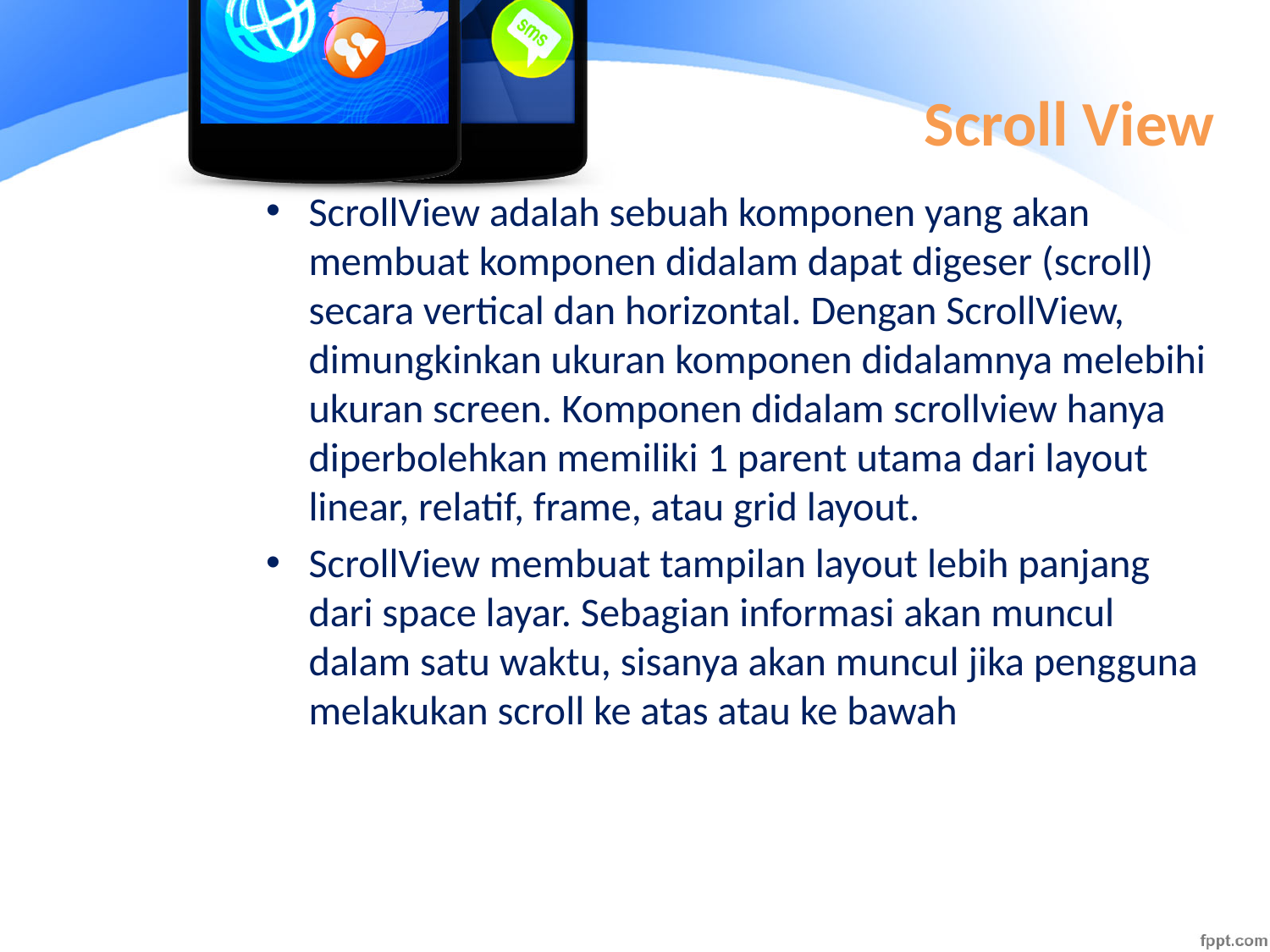

# Scroll View
ScrollView adalah sebuah komponen yang akan membuat komponen didalam dapat digeser (scroll) secara vertical dan horizontal. Dengan ScrollView, dimungkinkan ukuran komponen didalamnya melebihi ukuran screen. Komponen didalam scrollview hanya diperbolehkan memiliki 1 parent utama dari layout linear, relatif, frame, atau grid layout.
ScrollView membuat tampilan layout lebih panjang dari space layar. Sebagian informasi akan muncul dalam satu waktu, sisanya akan muncul jika pengguna melakukan scroll ke atas atau ke bawah